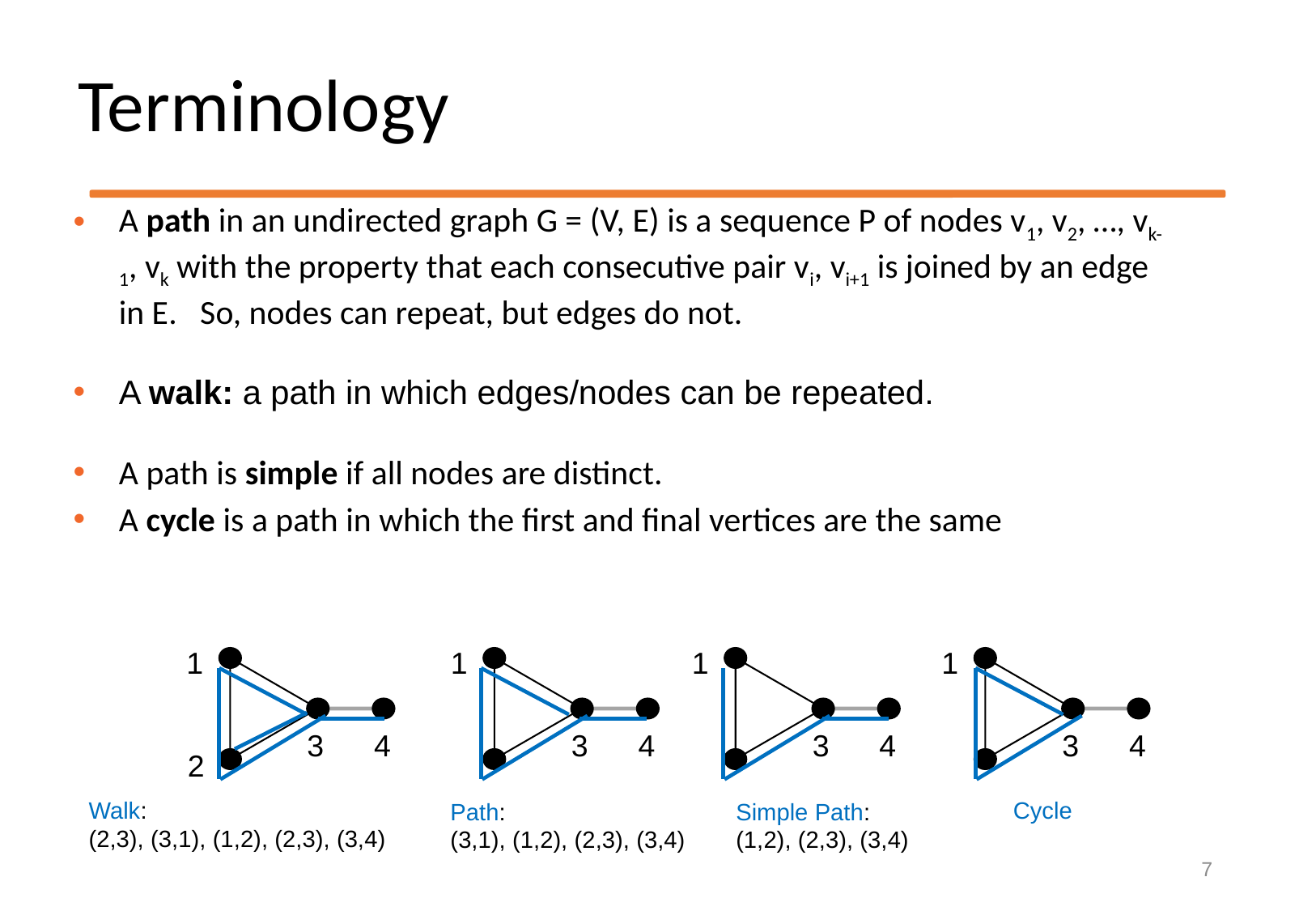

Terminology
A path in an undirected graph G = (V, E) is a sequence P of nodes v1, v2, …, vk-1, vk with the property that each consecutive pair vi, vi+1 is joined by an edge in E.   So, nodes can repeat, but edges do not.

A walk: a path in which edges/nodes can be repeated.

A path is simple if all nodes are distinct.
A cycle is a path in which the first and final vertices are the same
1
1
1
1

3
4
3
4
3
4
3
4
2

Walk:
(2,3), (3,1), (1,2), (2,3), (3,4)
Cycle
Path:
(3,1), (1,2), (2,3), (3,4)
Simple Path:
(1,2), (2,3), (3,4)
7